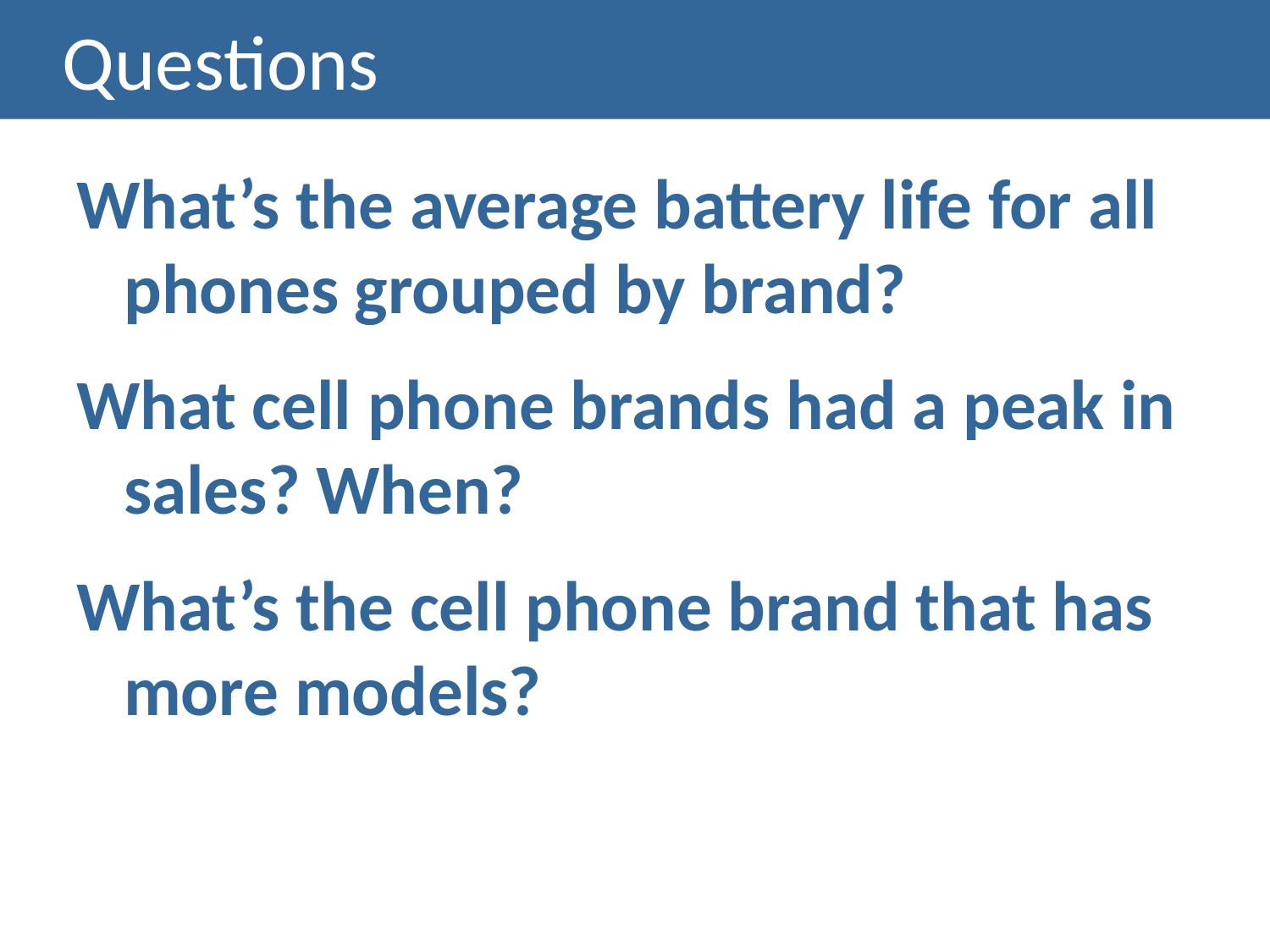

# Questions
What’s the average battery life for all phones grouped by brand?
What cell phone brands had a peak in sales? When?
What’s the cell phone brand that has more models?